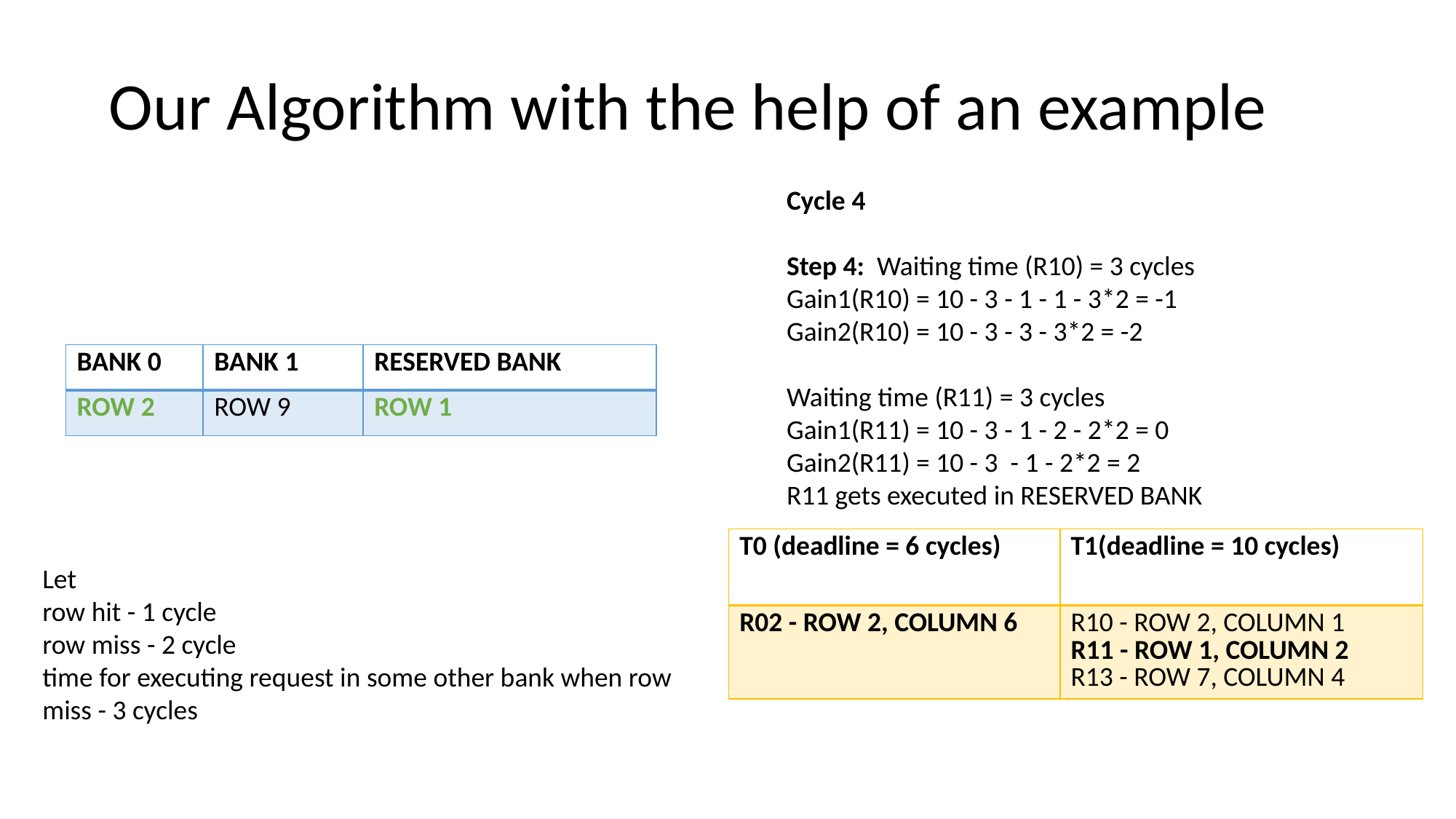

# Our Algorithm with the help of an example
Cycle 4

Step 4:  Waiting time (R10) = 3 cycles
Gain1(R10) = 10 - 3 - 1 - 1 - 3*2 = -1
Gain2(R10) = 10 - 3 - 3 - 3*2 = -2

Waiting time (R11) = 3 cycles
Gain1(R11) = 10 - 3 - 1 - 2 - 2*2 = 0
Gain2(R11) = 10 - 3  - 1 - 2*2 = 2
R11 gets executed in RESERVED BANK

| BANK 0 | BANK 1 | RESERVED BANK |
| --- | --- | --- |
| ROW 2 | ROW 9 | ROW 1 |
| T0 (deadline = 6 cycles) | T1(deadline = 10 cycles) |
| --- | --- |
| R02 - ROW 2, COLUMN 6 | R10 - ROW 2, COLUMN 1 R11 - ROW 1, COLUMN 2 R13 - ROW 7, COLUMN 4 |
Let
row hit - 1 cycle
row miss - 2 cycle
time for executing request in some other bank when row miss - 3 cycles

48